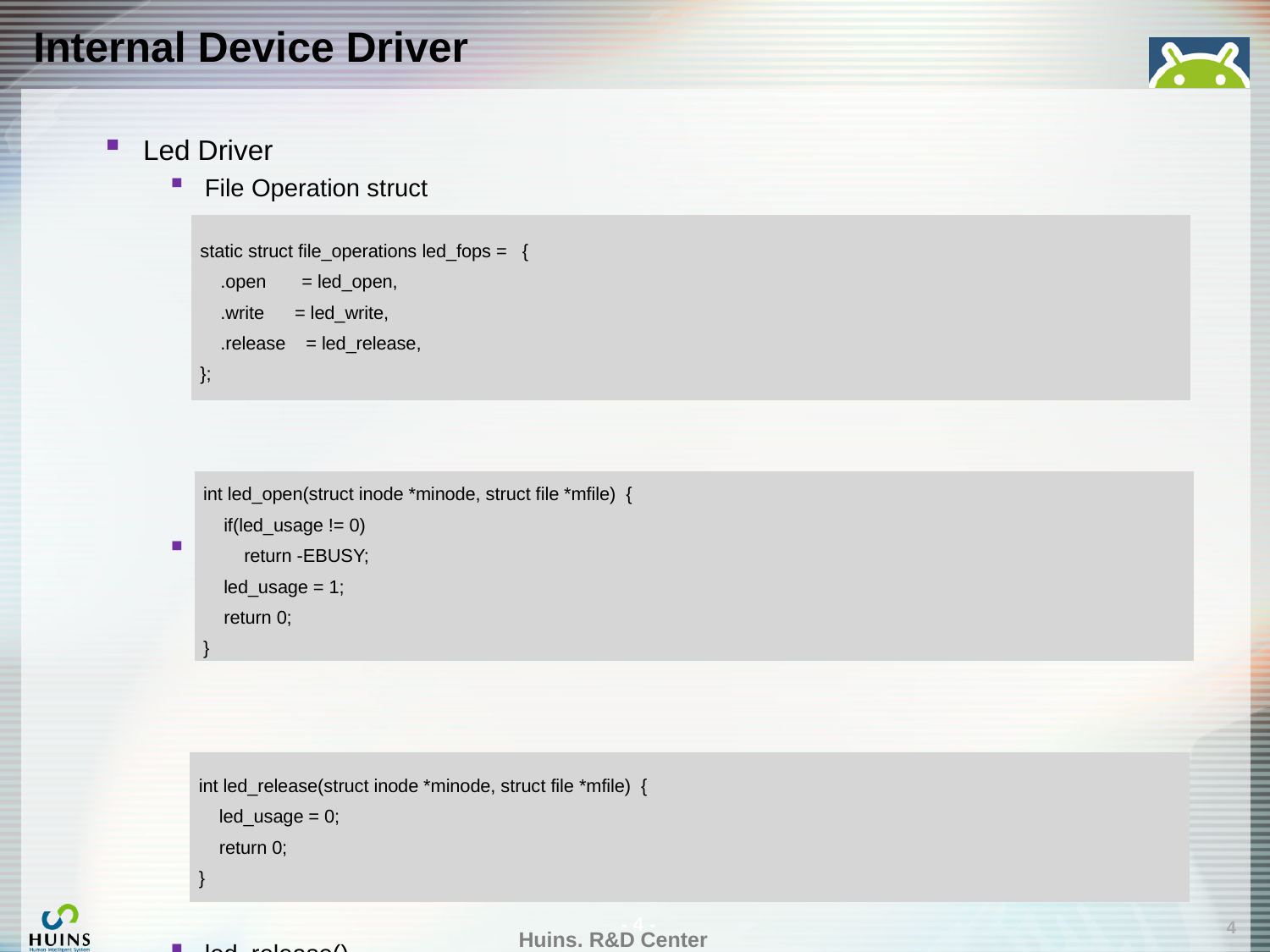

# Internal Device Driver
Led Driver
File Operation struct

led_open()

led_release()
| static struct file\_operations led\_fops = { .open = led\_open, .write = led\_write, .release = led\_release, }; |
| --- |
| int led\_open(struct inode \*minode, struct file \*mfile) { if(led\_usage != 0) return -EBUSY; led\_usage = 1; return 0; } |
| --- |
| int led\_release(struct inode \*minode, struct file \*mfile) { led\_usage = 0; return 0; } |
| --- |
4